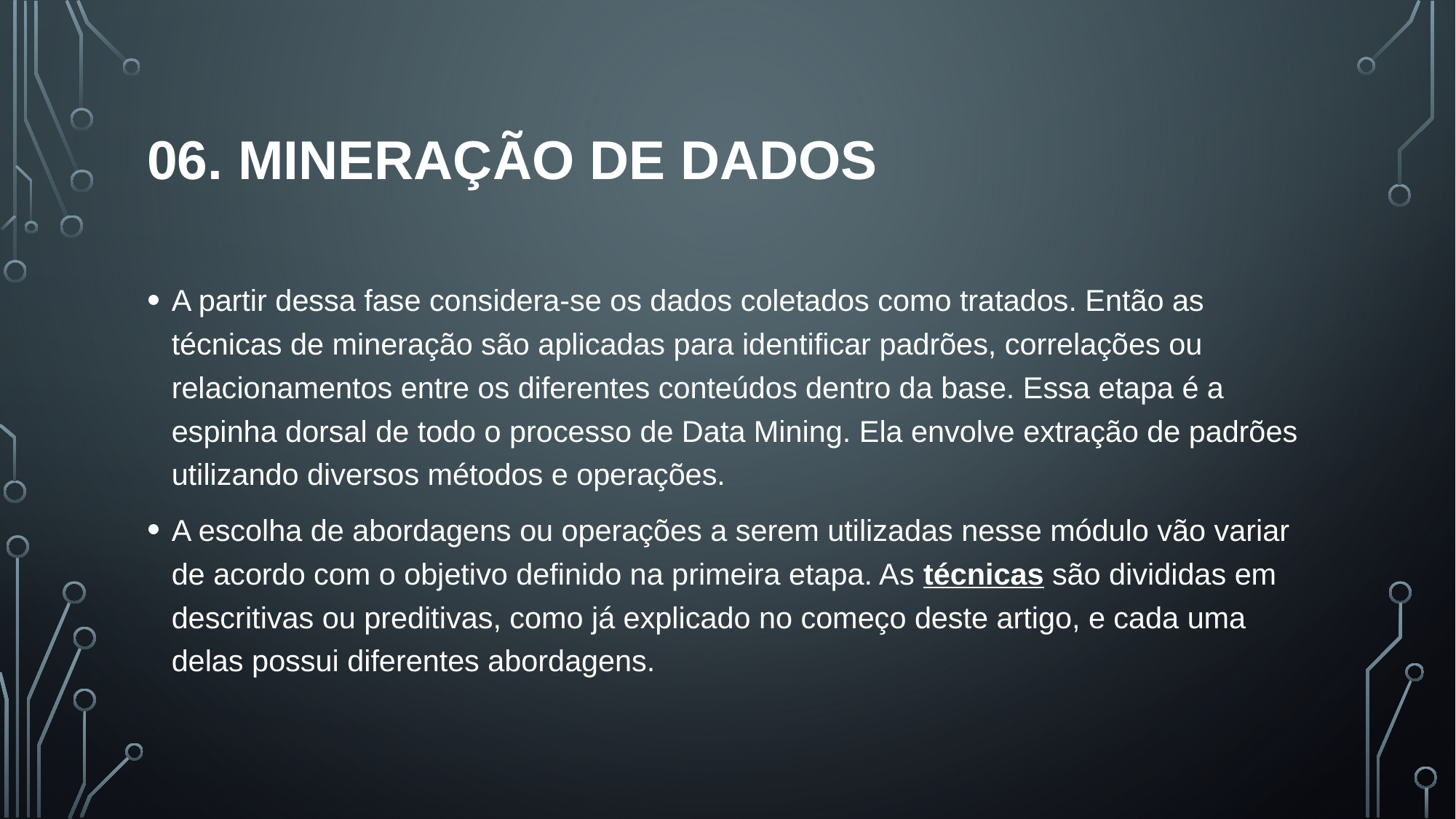

# 06. Mineração de dados
A partir dessa fase considera-se os dados coletados como tratados. Então as técnicas de mineração são aplicadas para identificar padrões, correlações ou relacionamentos entre os diferentes conteúdos dentro da base. Essa etapa é a espinha dorsal de todo o processo de Data Mining. Ela envolve extração de padrões utilizando diversos métodos e operações.
A escolha de abordagens ou operações a serem utilizadas nesse módulo vão variar de acordo com o objetivo definido na primeira etapa. As técnicas são divididas em descritivas ou preditivas, como já explicado no começo deste artigo, e cada uma delas possui diferentes abordagens.